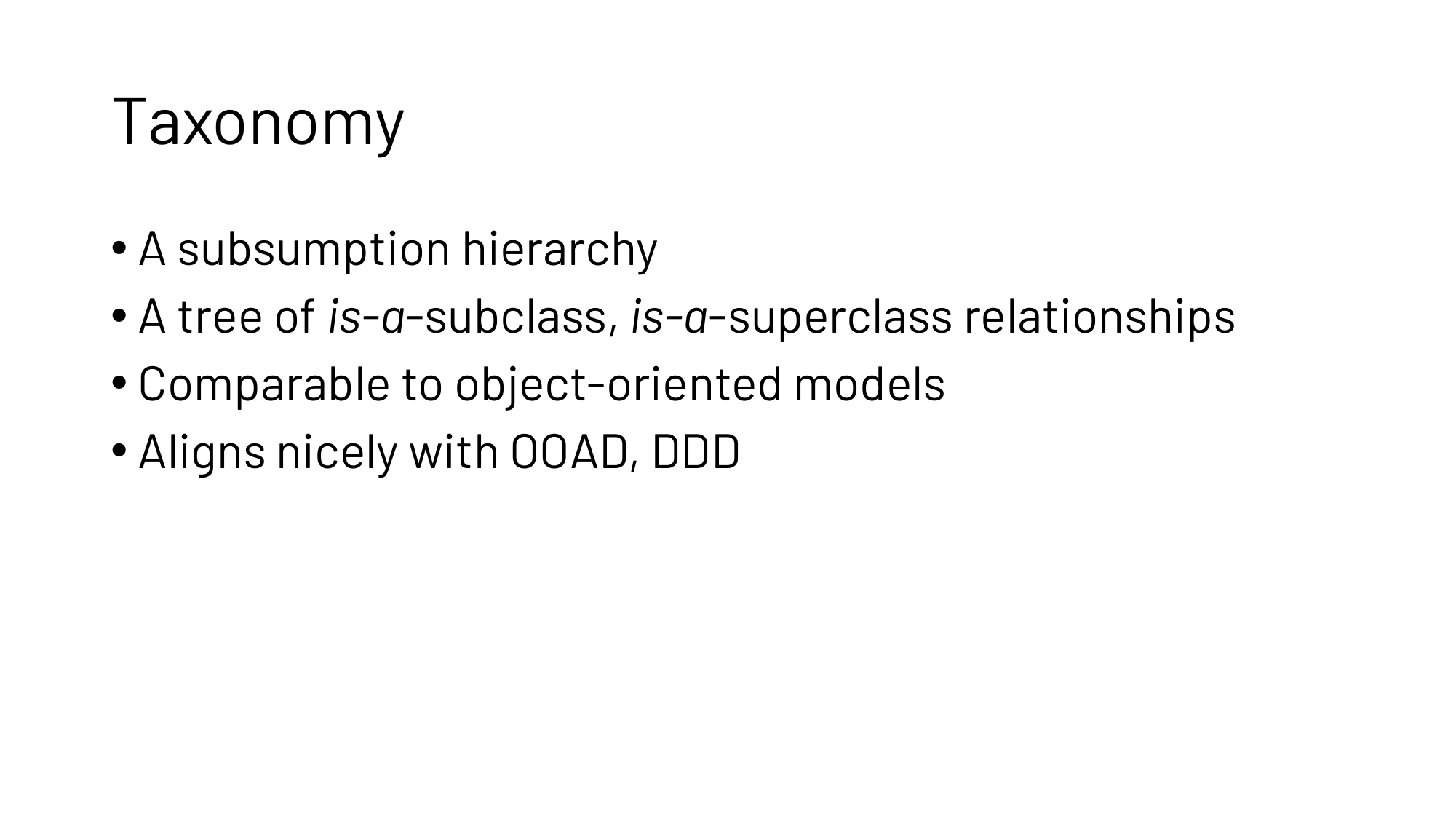

# Taxonomy
A subsumption hierarchy
A tree of is-a-subclass, is-a-superclass relationships
Comparable to object-oriented models
Aligns nicely with OOAD, DDD